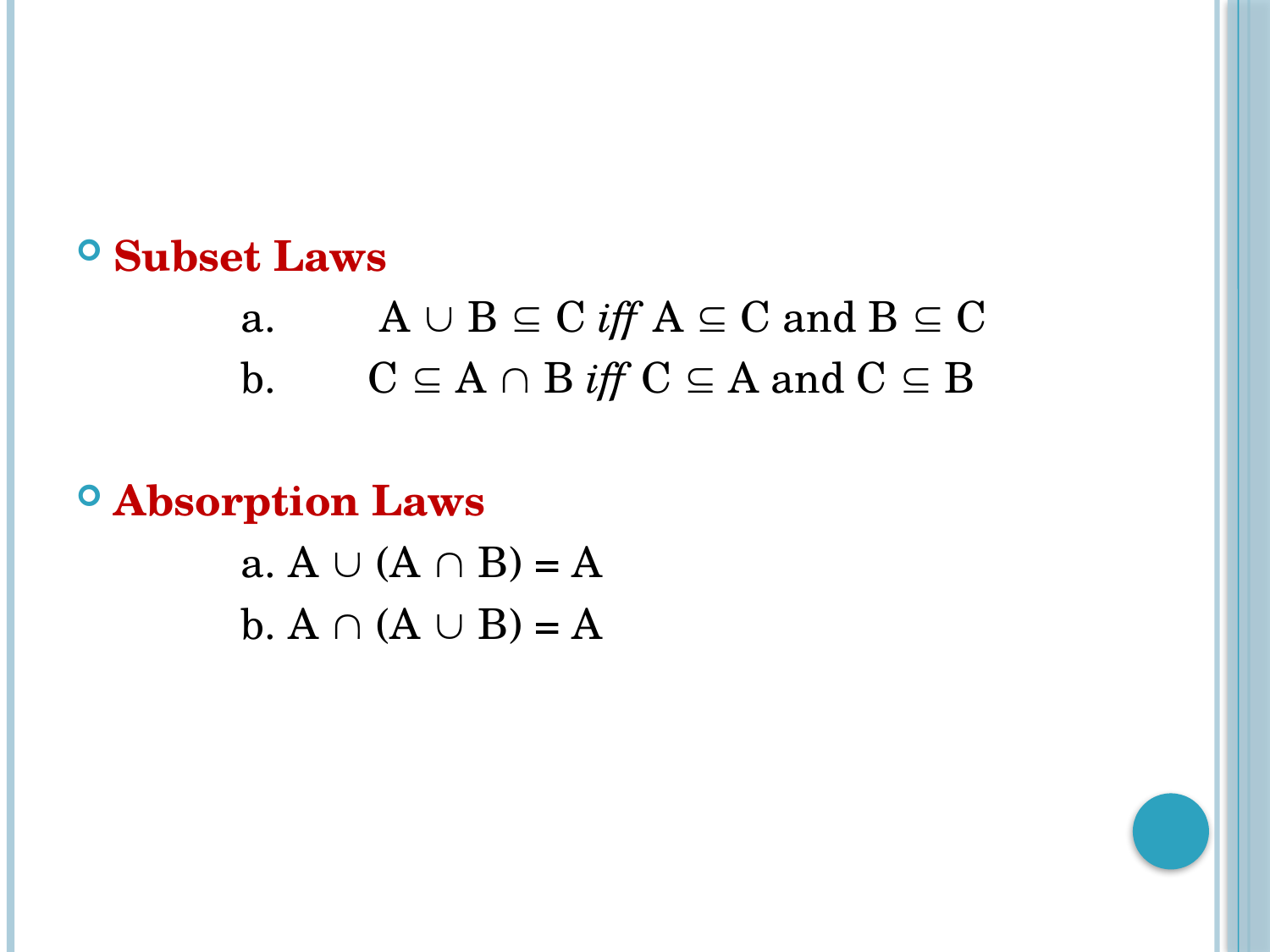

Subset Laws
		a.	 A ∪ B ⊆ C iff A ⊆ C and B ⊆ C
		b.	C ⊆ A ∩ B iff C ⊆ A and C ⊆ B

Absorption Laws
		a. A ∪ (A ∩ B) = A
		b. A ∩ (A ∪ B) = A